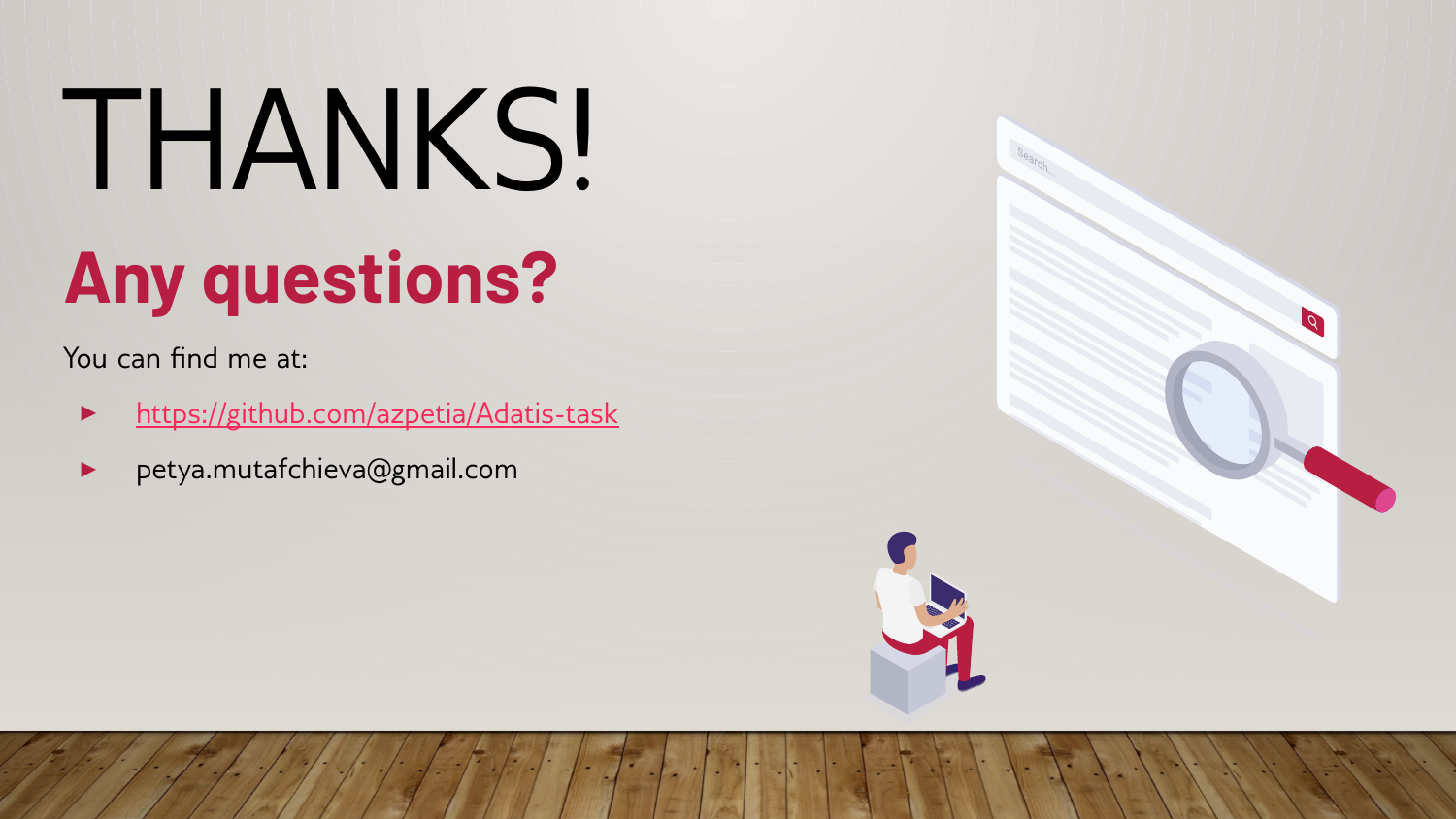

THANKS!

Any questions?
You can find me at:
https://github.com/azpetia/Adatis-task
petya.mutafchieva@gmail.com